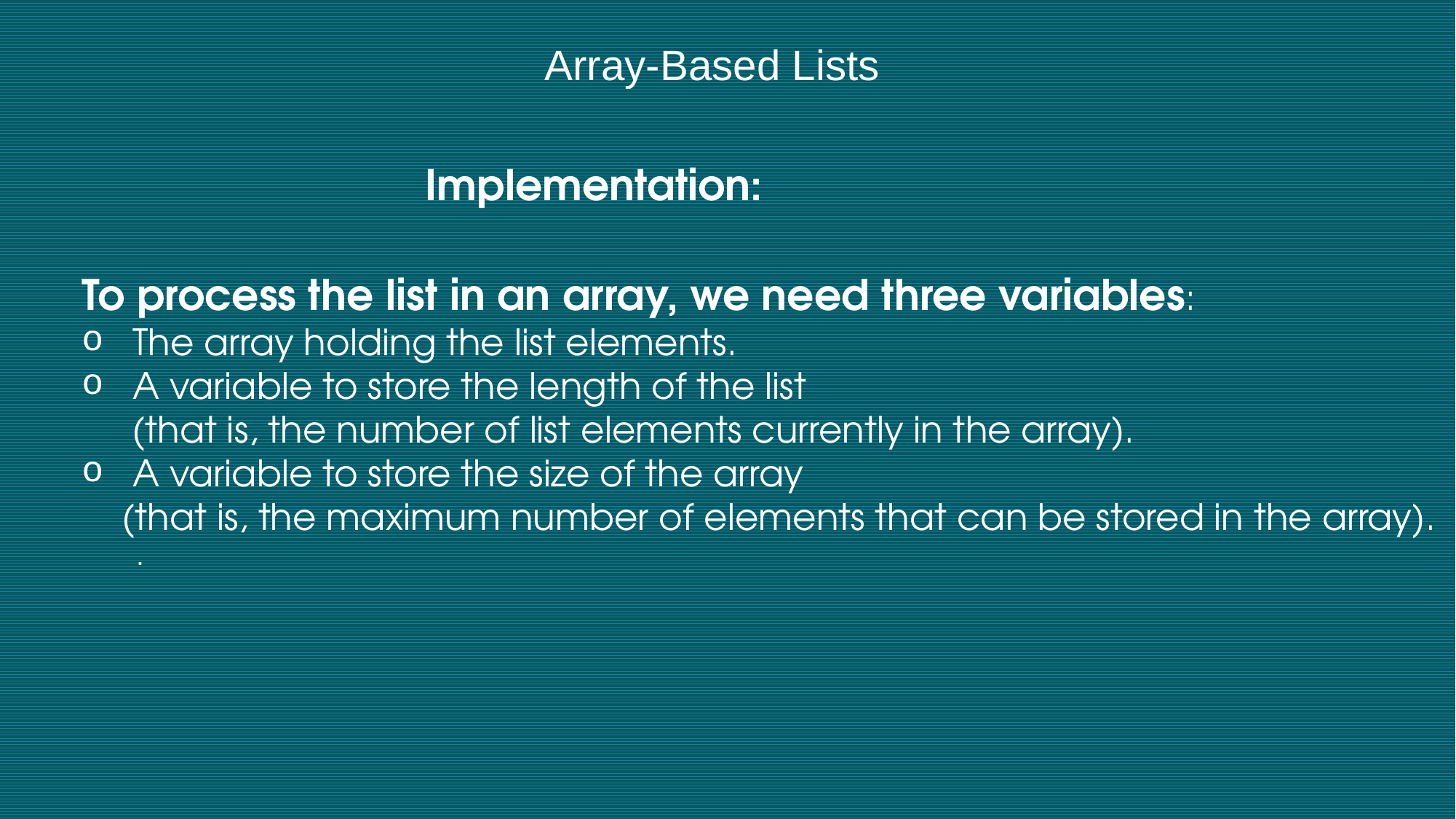

Array-Based Lists
Implementation:
To process the list in an array, we need three variables:
 The array holding the list elements.
 A variable to store the length of the list
     (that is, the number of list elements currently in the array).
 A variable to store the size of the array
    (that is, the maximum number of elements that can be stored in the array).
.